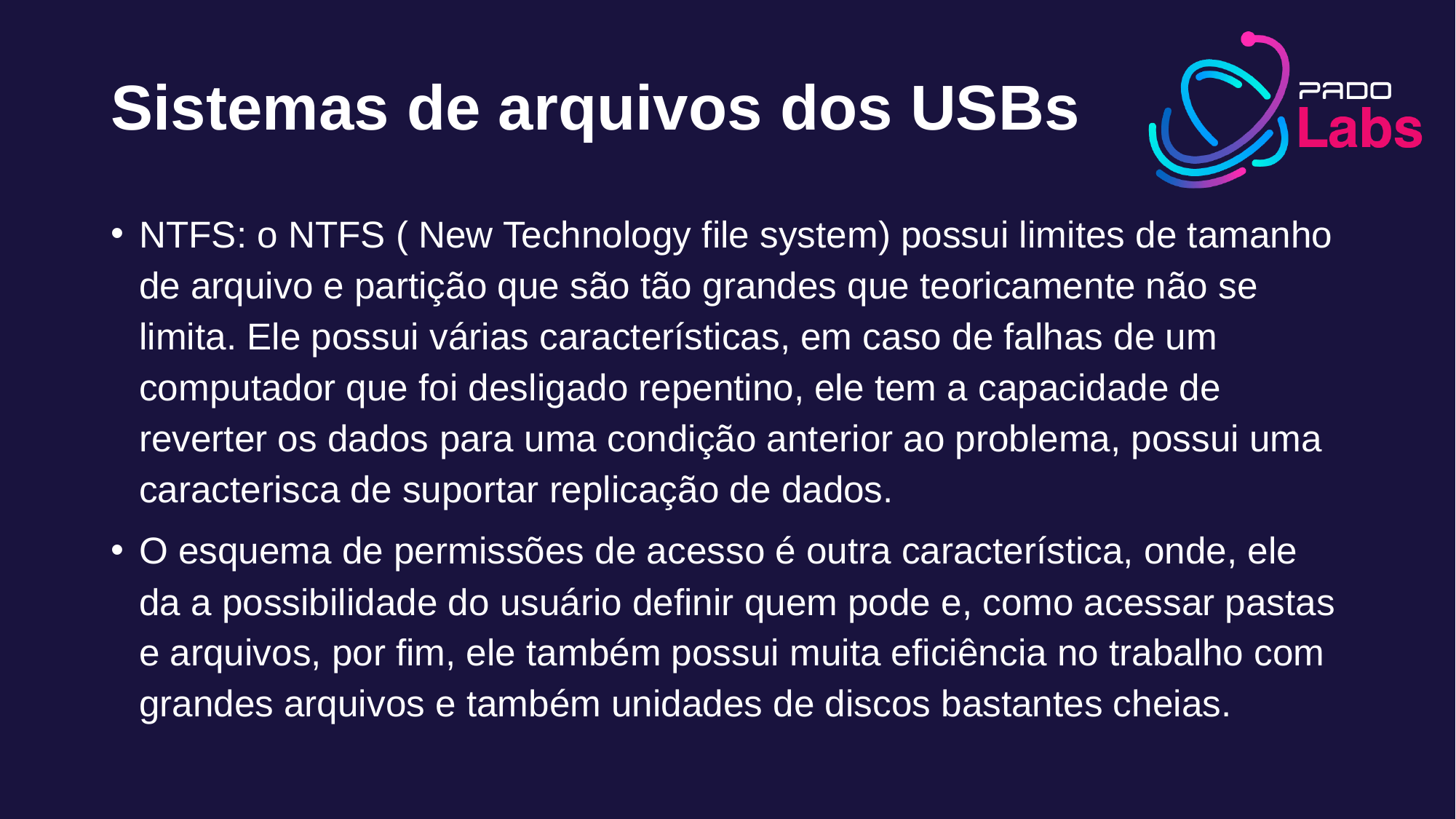

# Sistemas de arquivos dos USBs
NTFS: o NTFS ( New Technology file system) possui limites de tamanho de arquivo e partição que são tão grandes que teoricamente não se limita. Ele possui várias características, em caso de falhas de um computador que foi desligado repentino, ele tem a capacidade de reverter os dados para uma condição anterior ao problema, possui uma caracterisca de suportar replicação de dados.
O esquema de permissões de acesso é outra característica, onde, ele da a possibilidade do usuário definir quem pode e, como acessar pastas e arquivos, por fim, ele também possui muita eficiência no trabalho com grandes arquivos e também unidades de discos bastantes cheias.